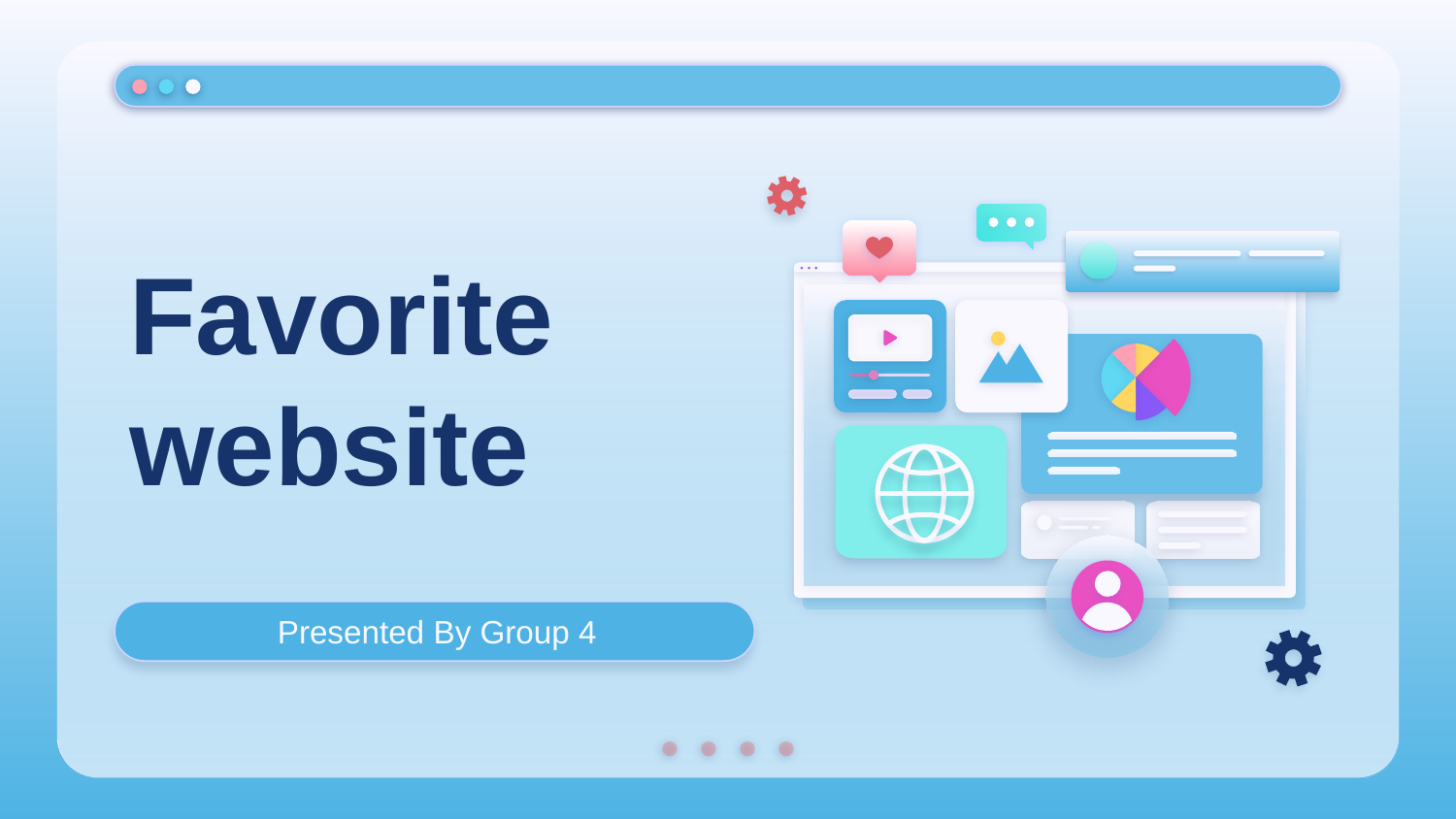

# Favorite website

Presented By Group 4